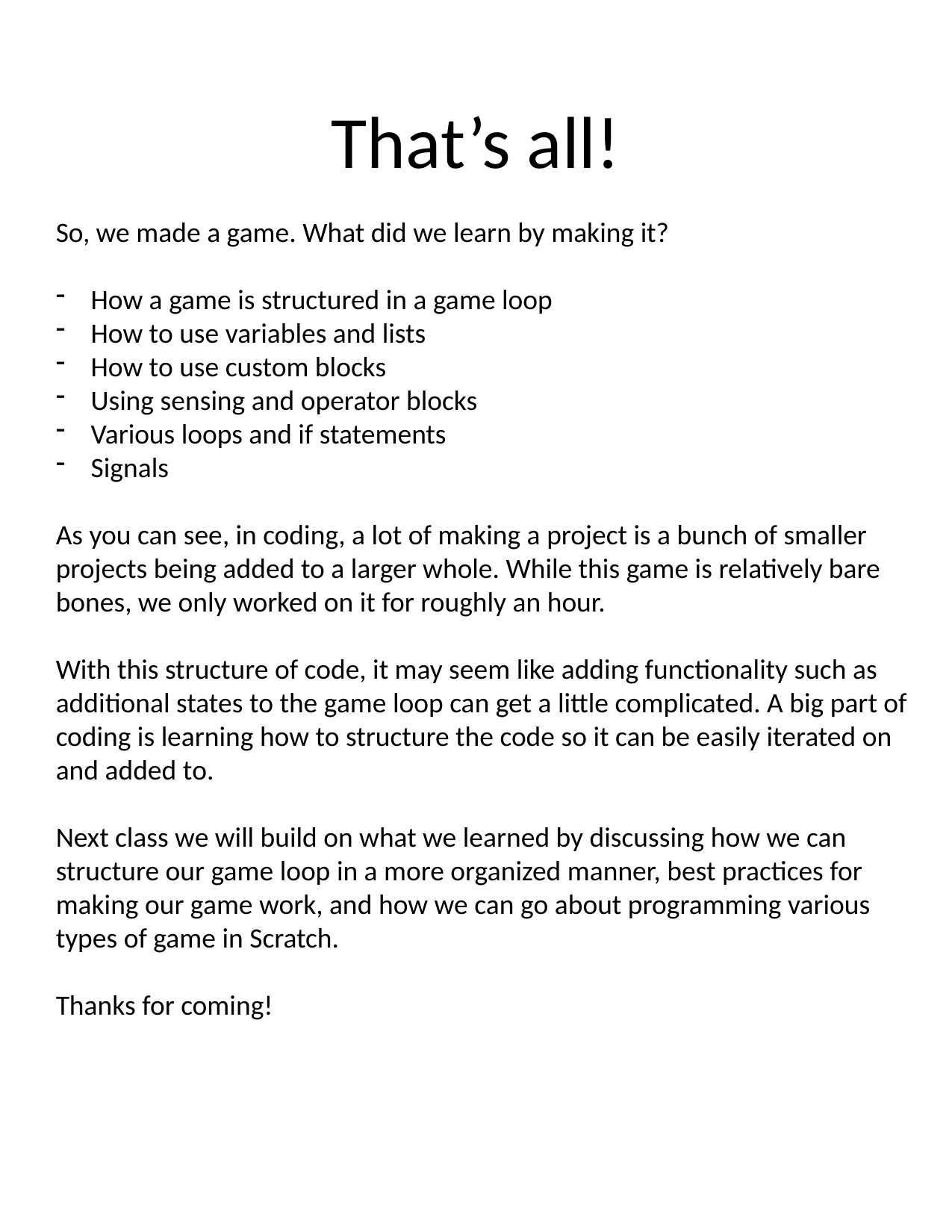

# That’s all!
So, we made a game. What did we learn by making it?

How a game is structured in a game loop
How to use variables and lists
How to use custom blocks
Using sensing and operator blocks
Various loops and if statements
Signals

As you can see, in coding, a lot of making a project is a bunch of smaller projects being added to a larger whole. While this game is relatively bare bones, we only worked on it for roughly an hour.

With this structure of code, it may seem like adding functionality such as additional states to the game loop can get a little complicated. A big part of coding is learning how to structure the code so it can be easily iterated on and added to.

Next class we will build on what we learned by discussing how we can structure our game loop in a more organized manner, best practices for making our game work, and how we can go about programming various types of game in Scratch.

Thanks for coming!